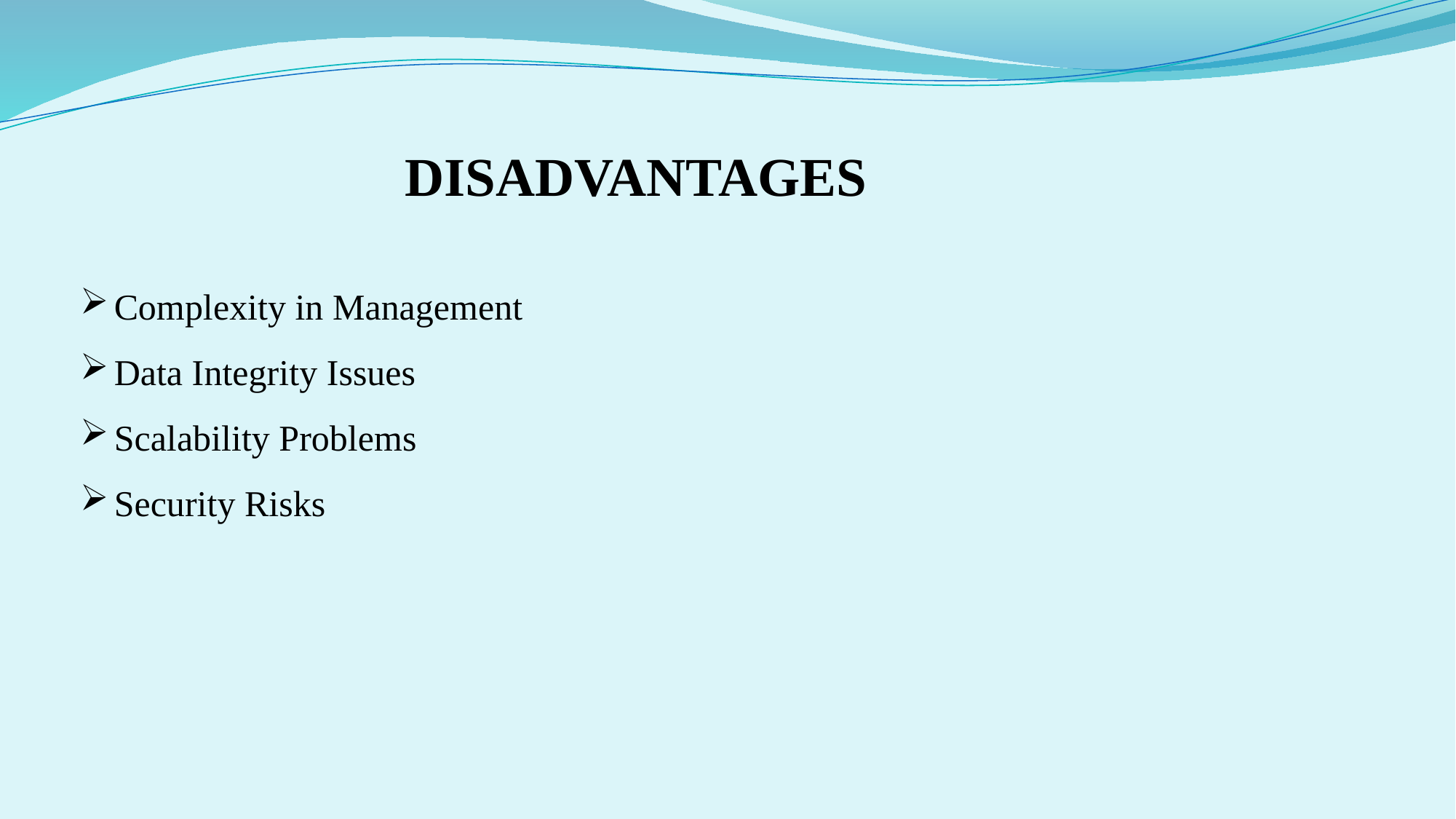

DISADVANTAGES
Complexity in Management
Data Integrity Issues
Scalability Problems
Security Risks